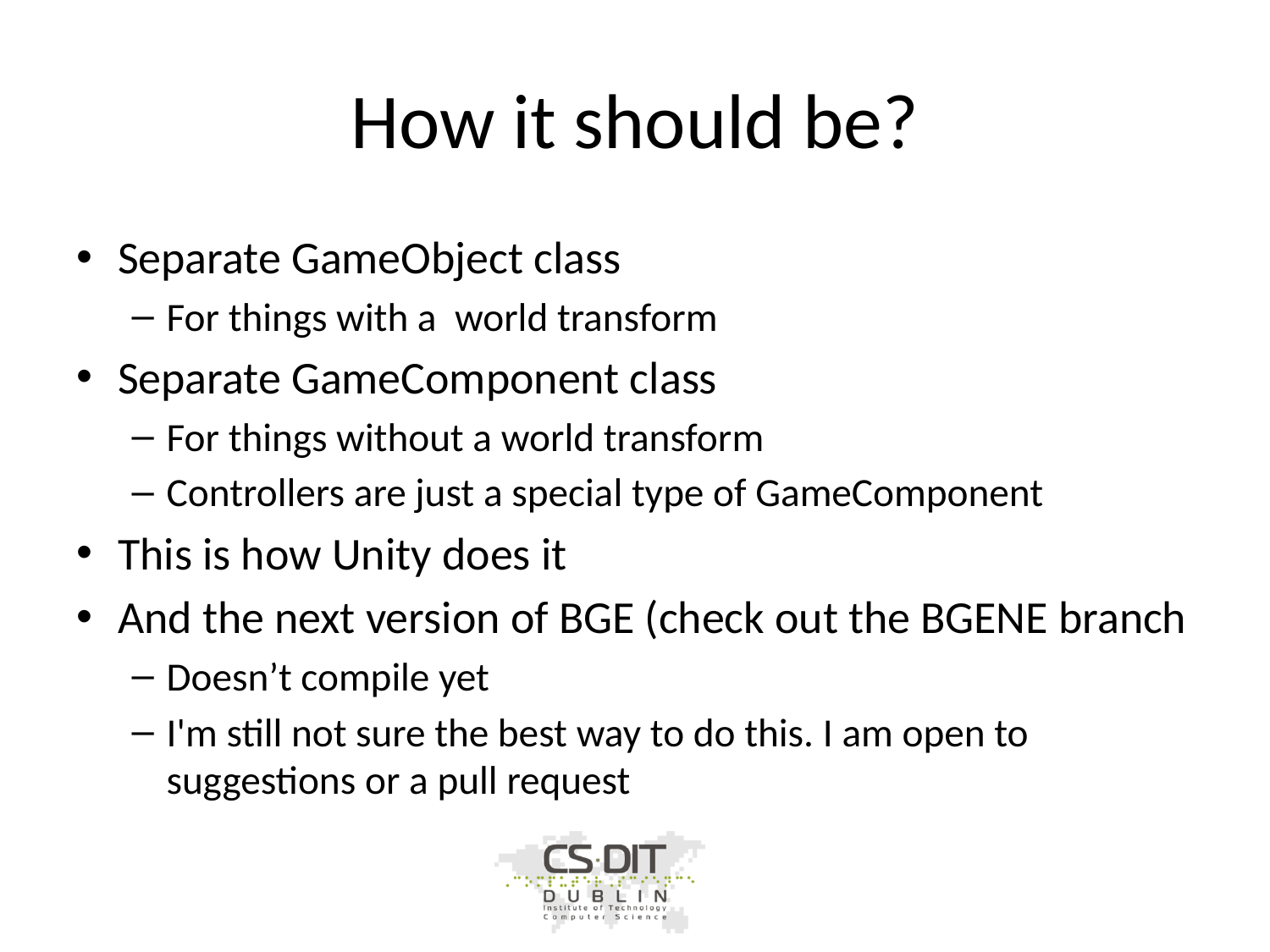

# How it should be?
Separate GameObject class
For things with a  world transform
Separate GameComponent class
For things without a world transform
Controllers are just a special type of GameComponent
This is how Unity does it
And the next version of BGE (check out the BGENE branch
Doesn’t compile yet
I'm still not sure the best way to do this. I am open to suggestions or a pull request